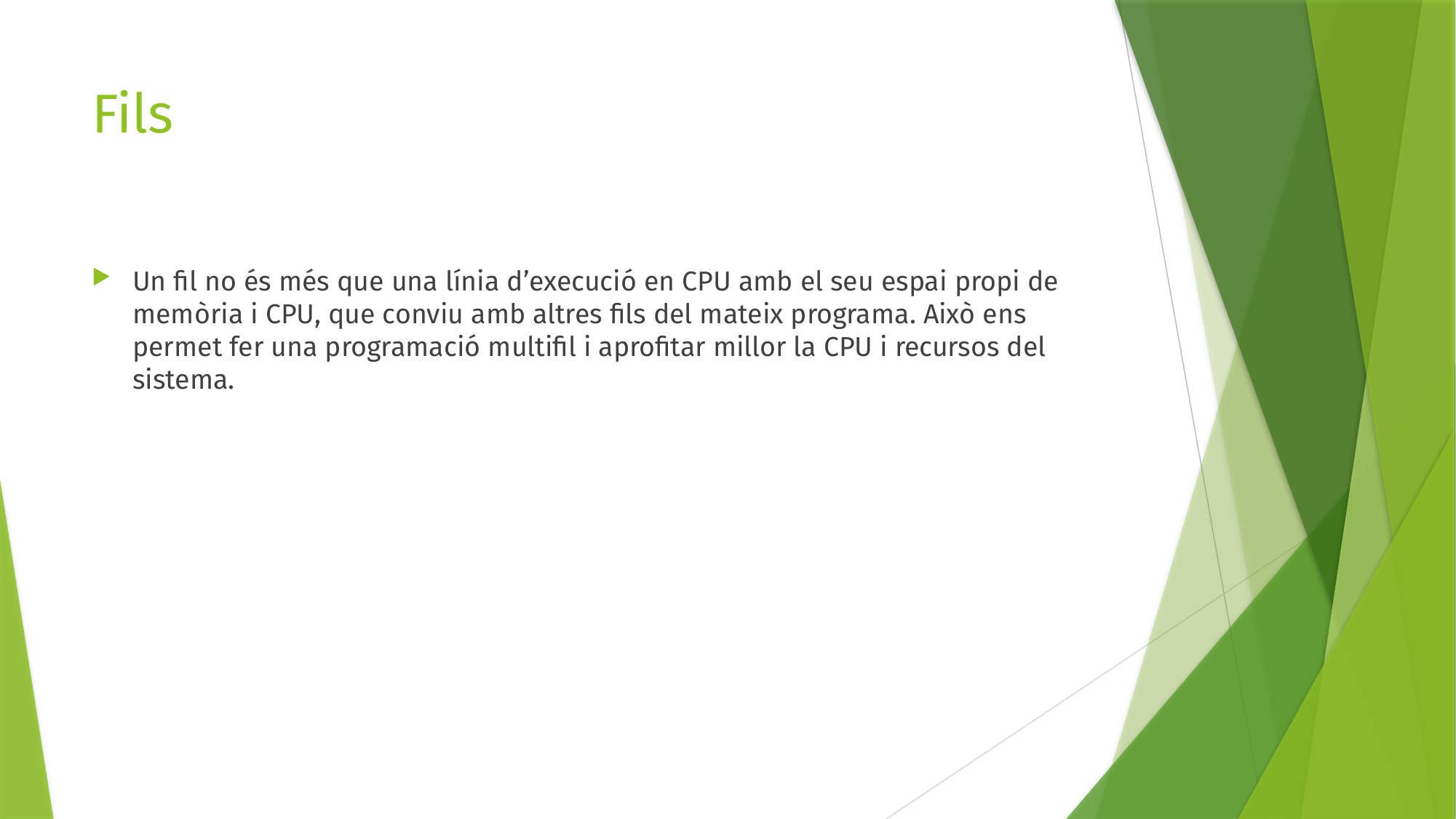

# Fils
Un fil no és més que una línia d’execució en CPU amb el seu espai propi de memòria i CPU, que conviu amb altres fils del mateix programa. Això ens permet fer una programació multifil i aprofitar millor la CPU i recursos del sistema.